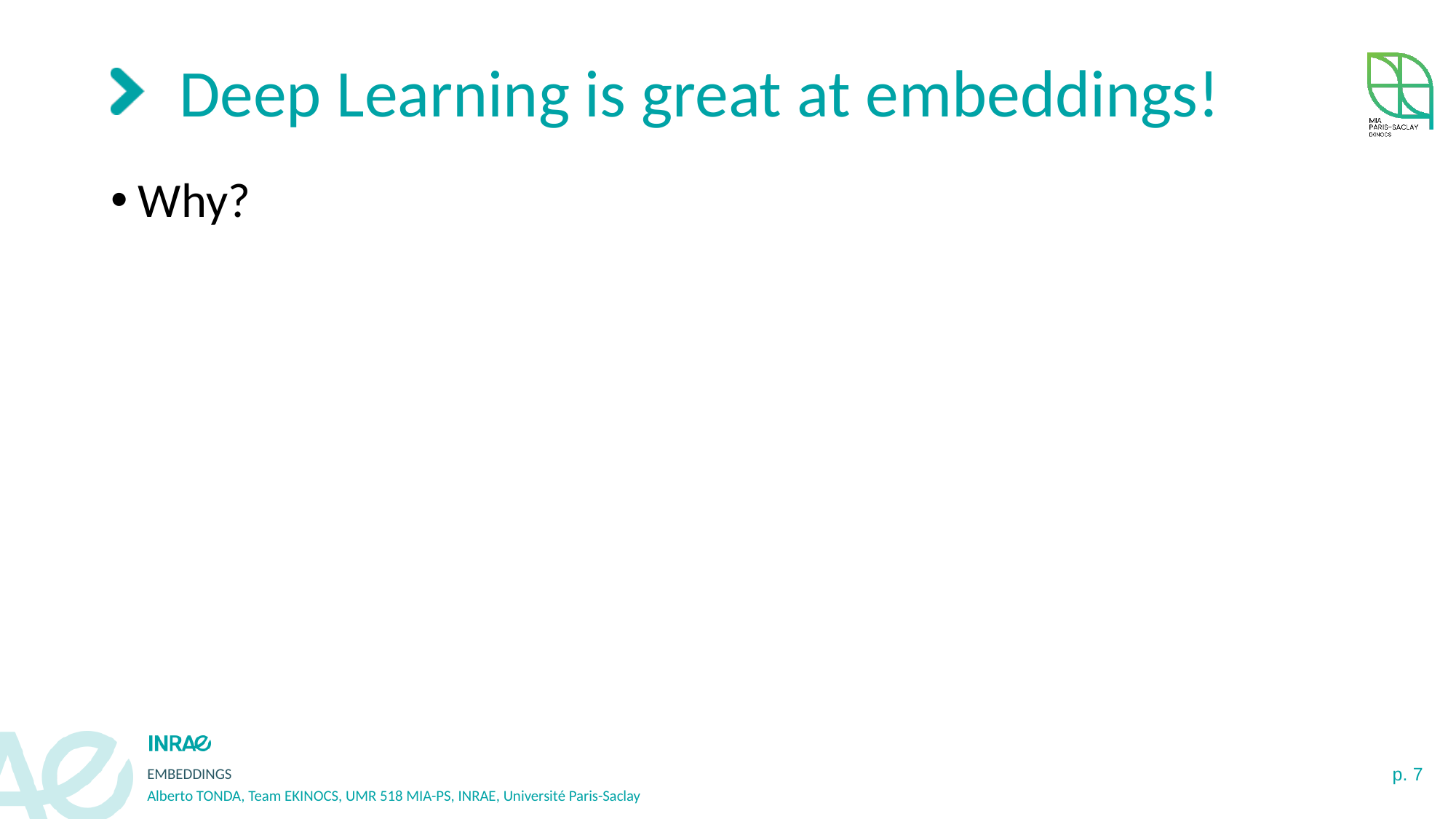

# Deep Learning is great at embeddings!
Why?